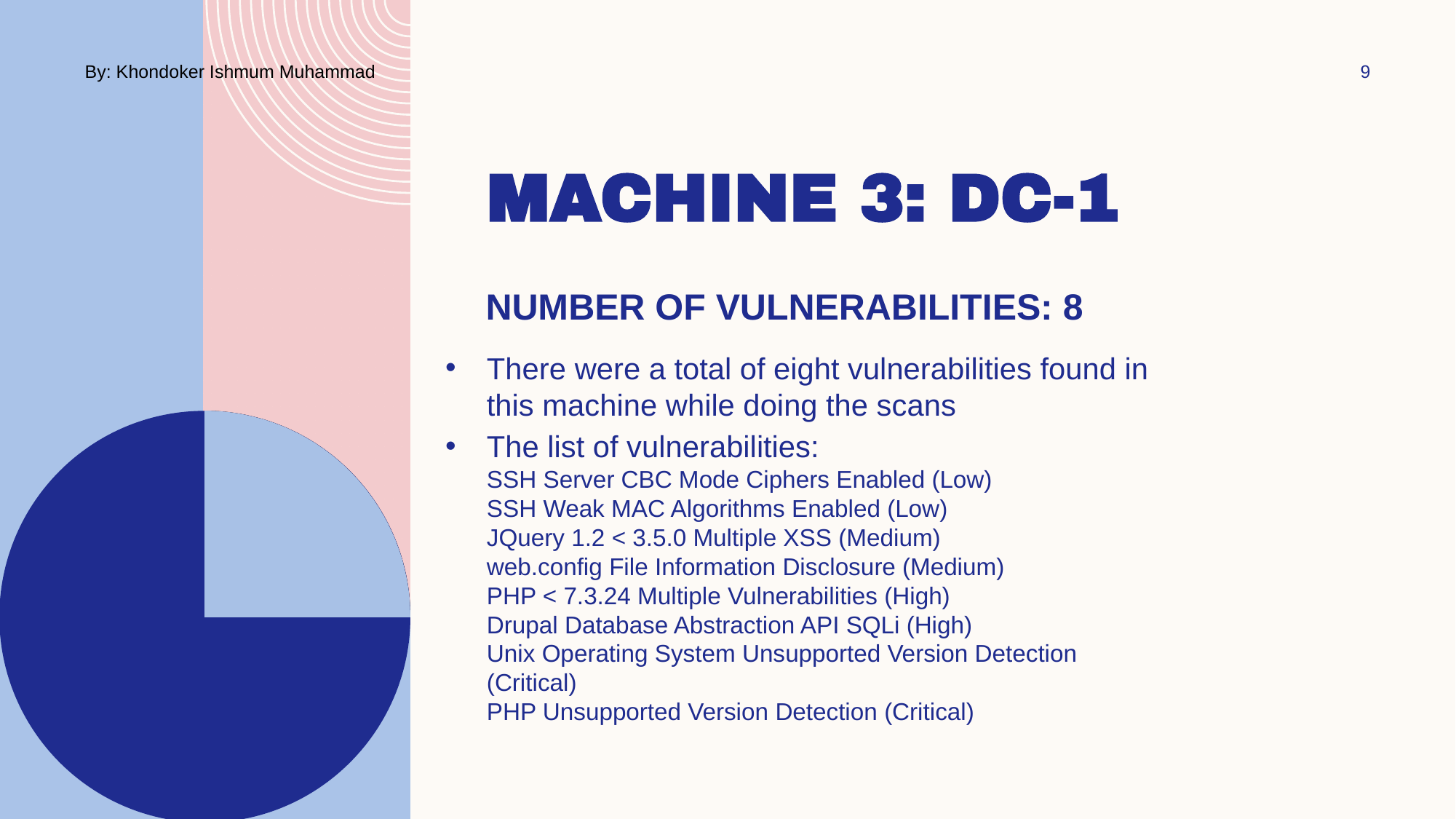

By: Khondoker Ishmum Muhammad
9
# Machine 3: DC-1
Number of vulnerabilities: 8
There were a total of eight vulnerabilities found in this machine while doing the scans
The list of vulnerabilities:
SSH Server CBC Mode Ciphers Enabled (Low)
SSH Weak MAC Algorithms Enabled (Low)
JQuery 1.2 < 3.5.0 Multiple XSS (Medium)
web.config File Information Disclosure (Medium)
PHP < 7.3.24 Multiple Vulnerabilities (High)
Drupal Database Abstraction API SQLi (High)
Unix Operating System Unsupported Version Detection (Critical)
PHP Unsupported Version Detection (Critical)